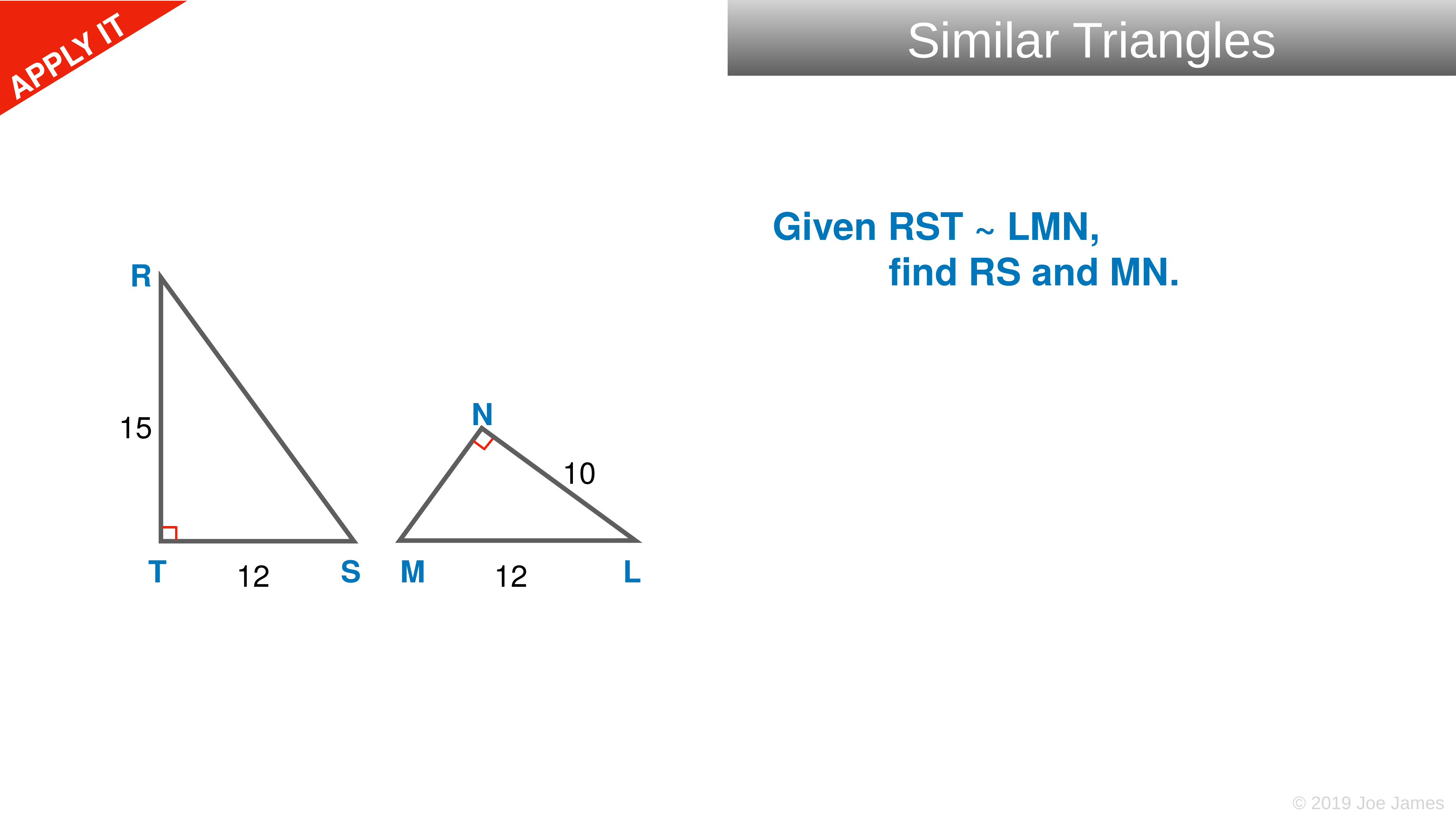

Similar Triangles
Given RST ~ LMN,
           find RS and MN.
R

N
15

10

T
S
M
L
12
12